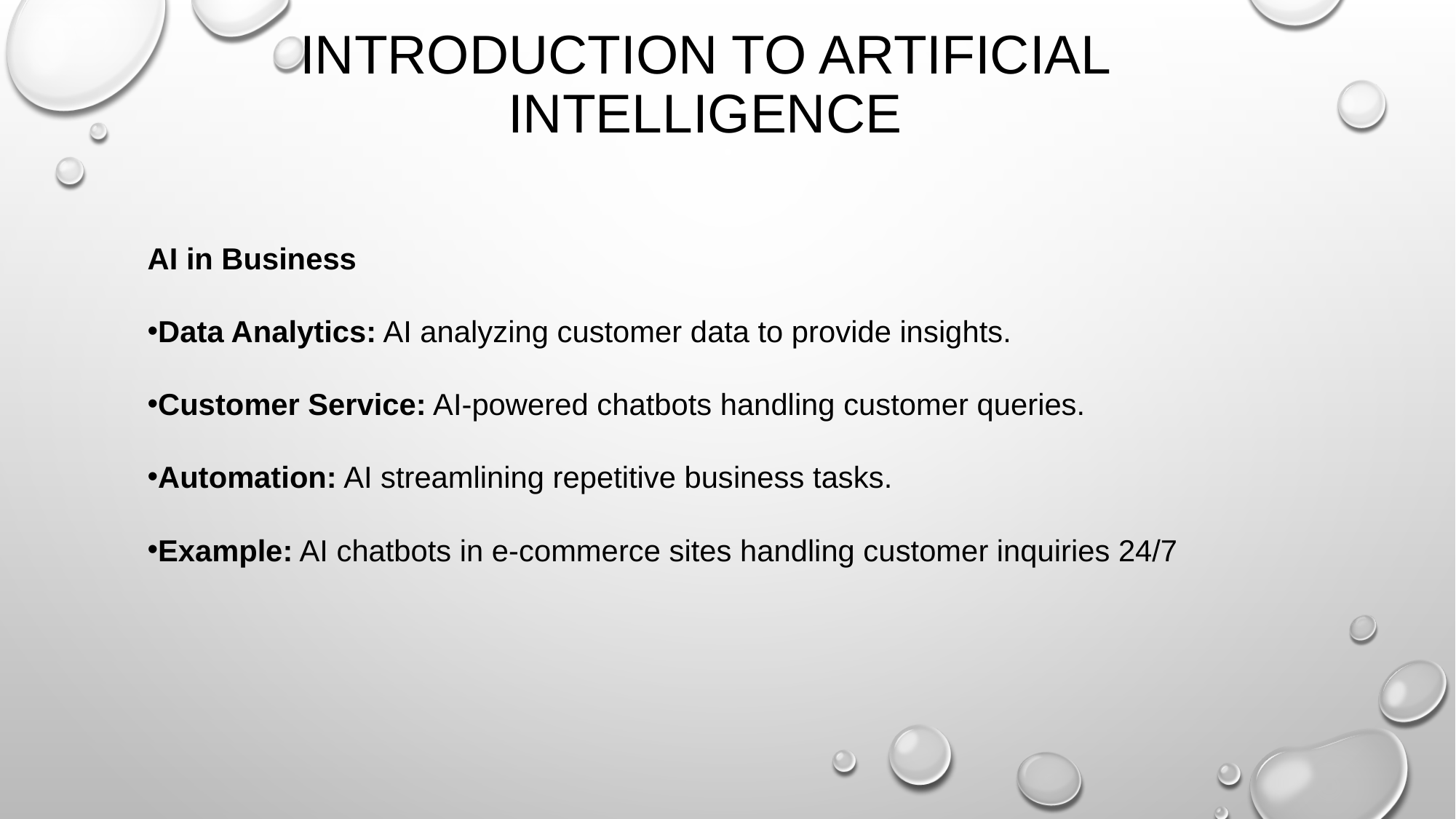

# Introduction to artificial intelligence
AI in Business
Data Analytics: AI analyzing customer data to provide insights.
Customer Service: AI-powered chatbots handling customer queries.
Automation: AI streamlining repetitive business tasks.
Example: AI chatbots in e-commerce sites handling customer inquiries 24/7